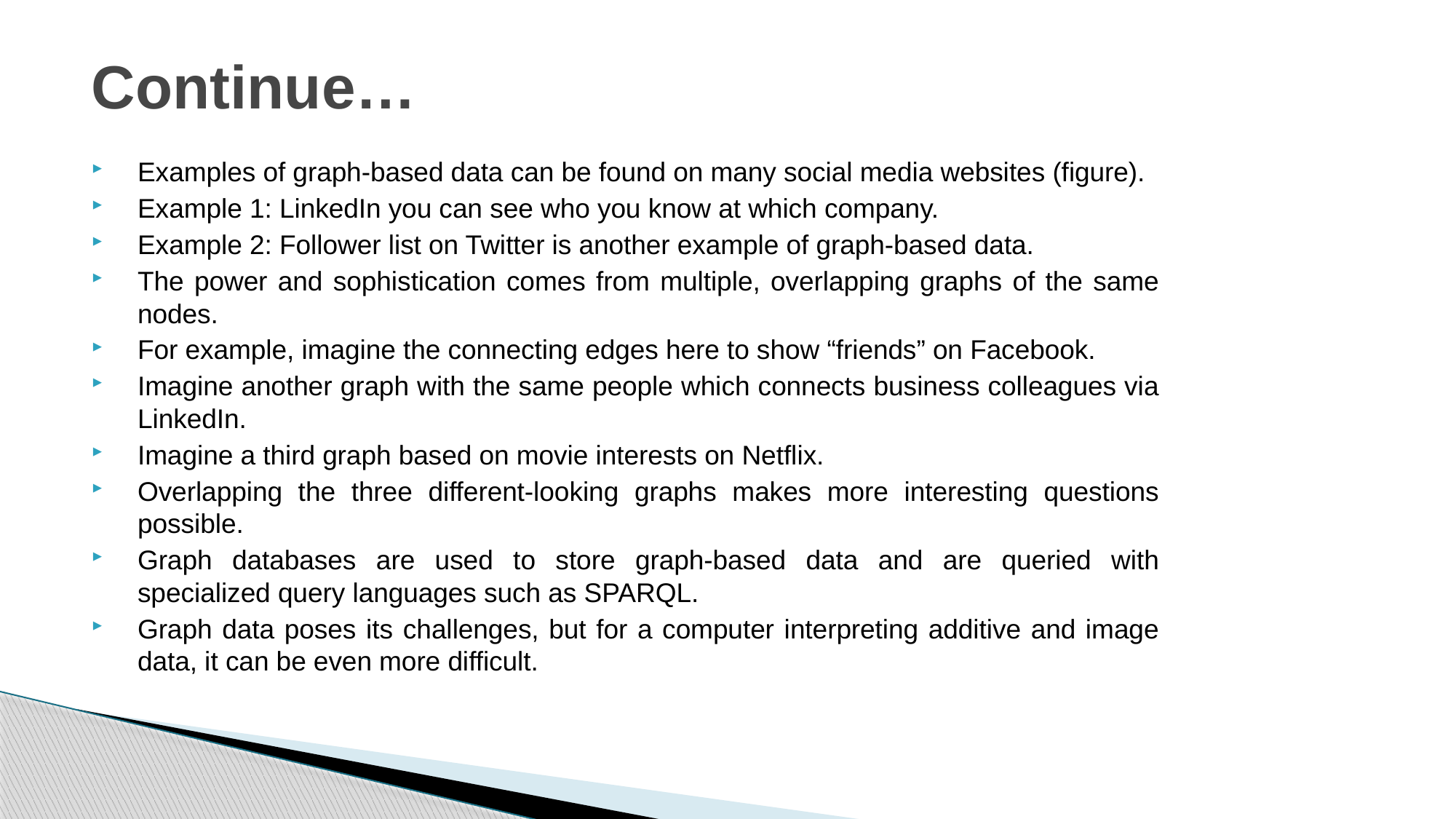

# Continue…
Examples of graph-based data can be found on many social media websites (figure).
Example 1: LinkedIn you can see who you know at which company.
Example 2: Follower list on Twitter is another example of graph-based data.
The power and sophistication comes from multiple, overlapping graphs of the same nodes.
For example, imagine the connecting edges here to show “friends” on Facebook.
Imagine another graph with the same people which connects business colleagues via LinkedIn.
Imagine a third graph based on movie interests on Netflix.
Overlapping the three different-looking graphs makes more interesting questions possible.
Graph databases are used to store graph-based data and are queried with specialized query languages such as SPARQL.
Graph data poses its challenges, but for a computer interpreting additive and image data, it can be even more difficult.